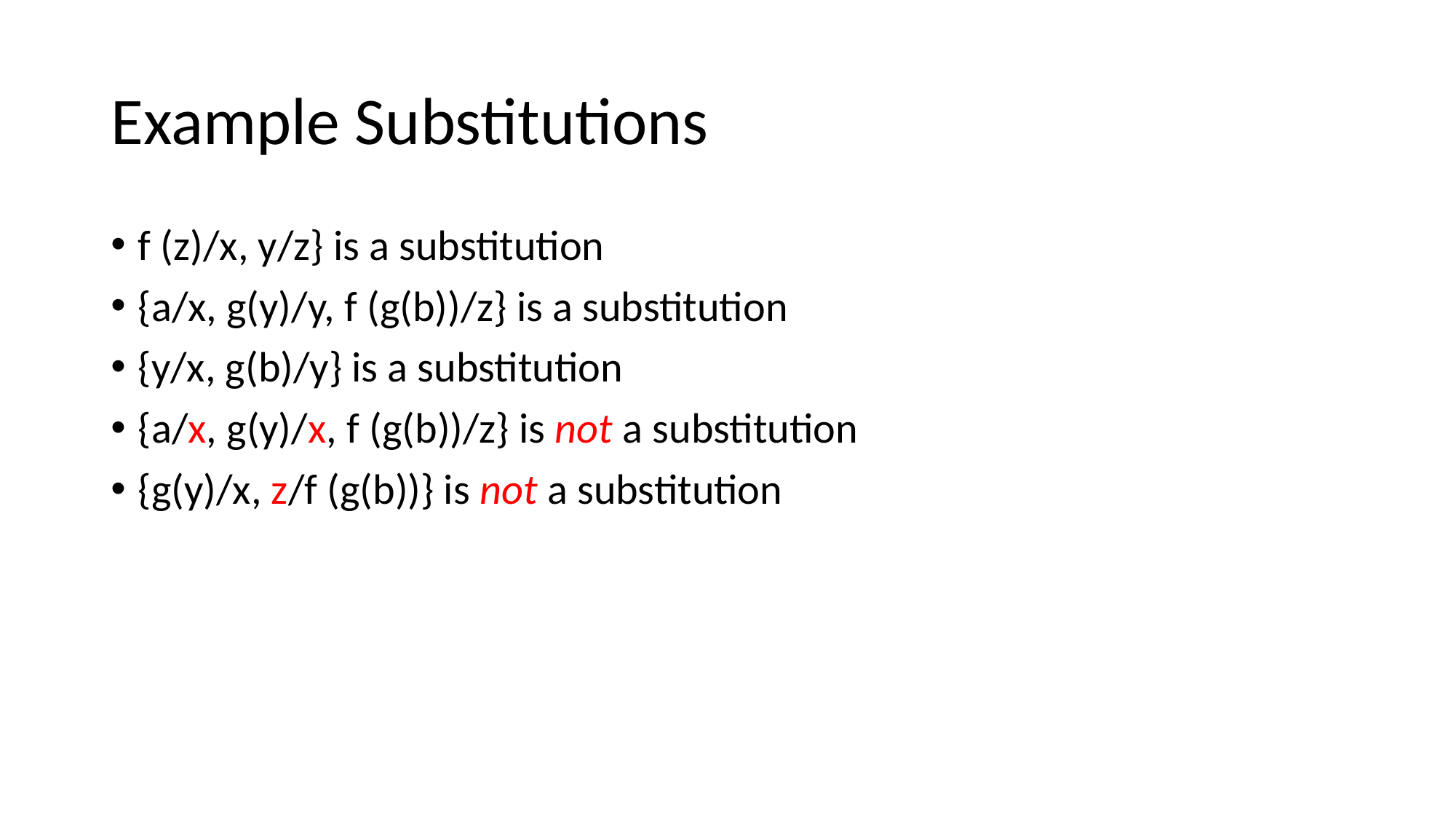

# Example Substitutions
f (z)/x, y/z} is a substitution
{a/x, g(y)/y, f (g(b))/z} is a substitution
{y/x, g(b)/y} is a substitution
{a/x, g(y)/x, f (g(b))/z} is not a substitution
{g(y)/x, z/f (g(b))} is not a substitution